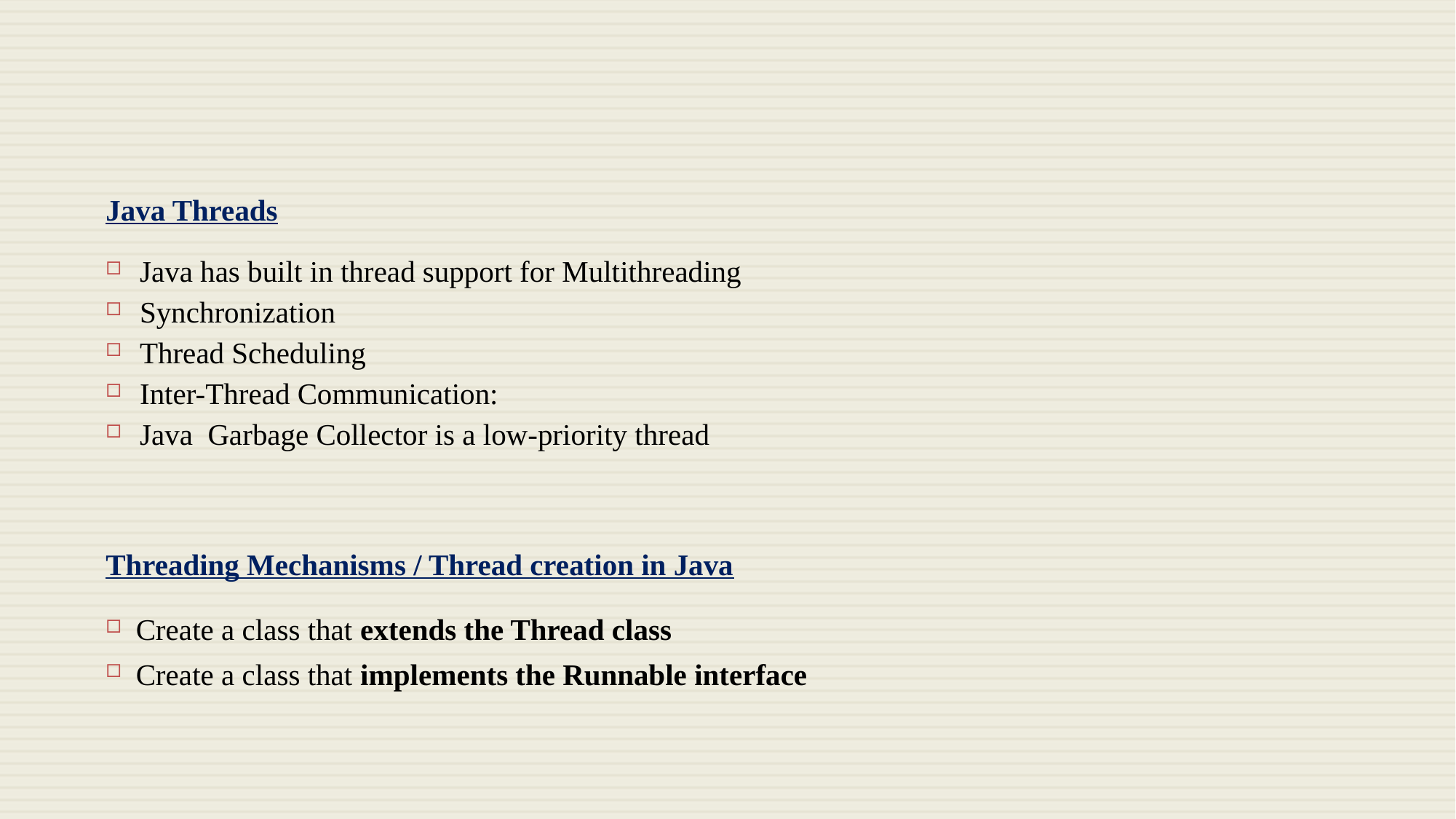

Java Threads

Java has built in thread support for Multithreading
Synchronization
Thread Scheduling
Inter-Thread Communication:
Java  Garbage Collector is a low-priority thread

Threading Mechanisms / Thread creation in Java

Create a class that extends the Thread class
Create a class that implements the Runnable interface